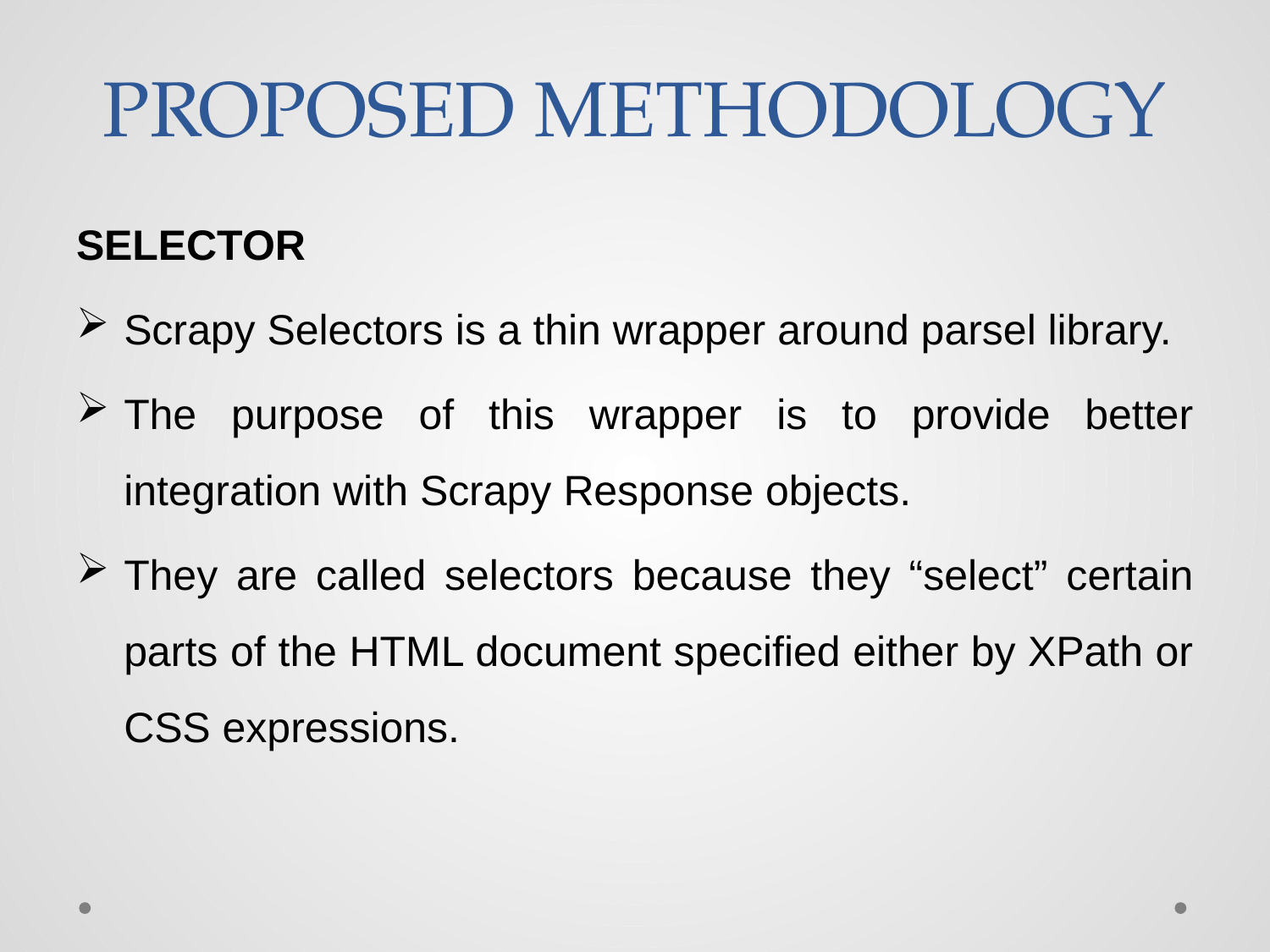

# PROPOSED METHODOLOGY
SELECTOR
Scrapy Selectors is a thin wrapper around parsel library.
The purpose of this wrapper is to provide better integration with Scrapy Response objects.
They are called selectors because they “select” certain parts of the HTML document specified either by XPath or CSS expressions.